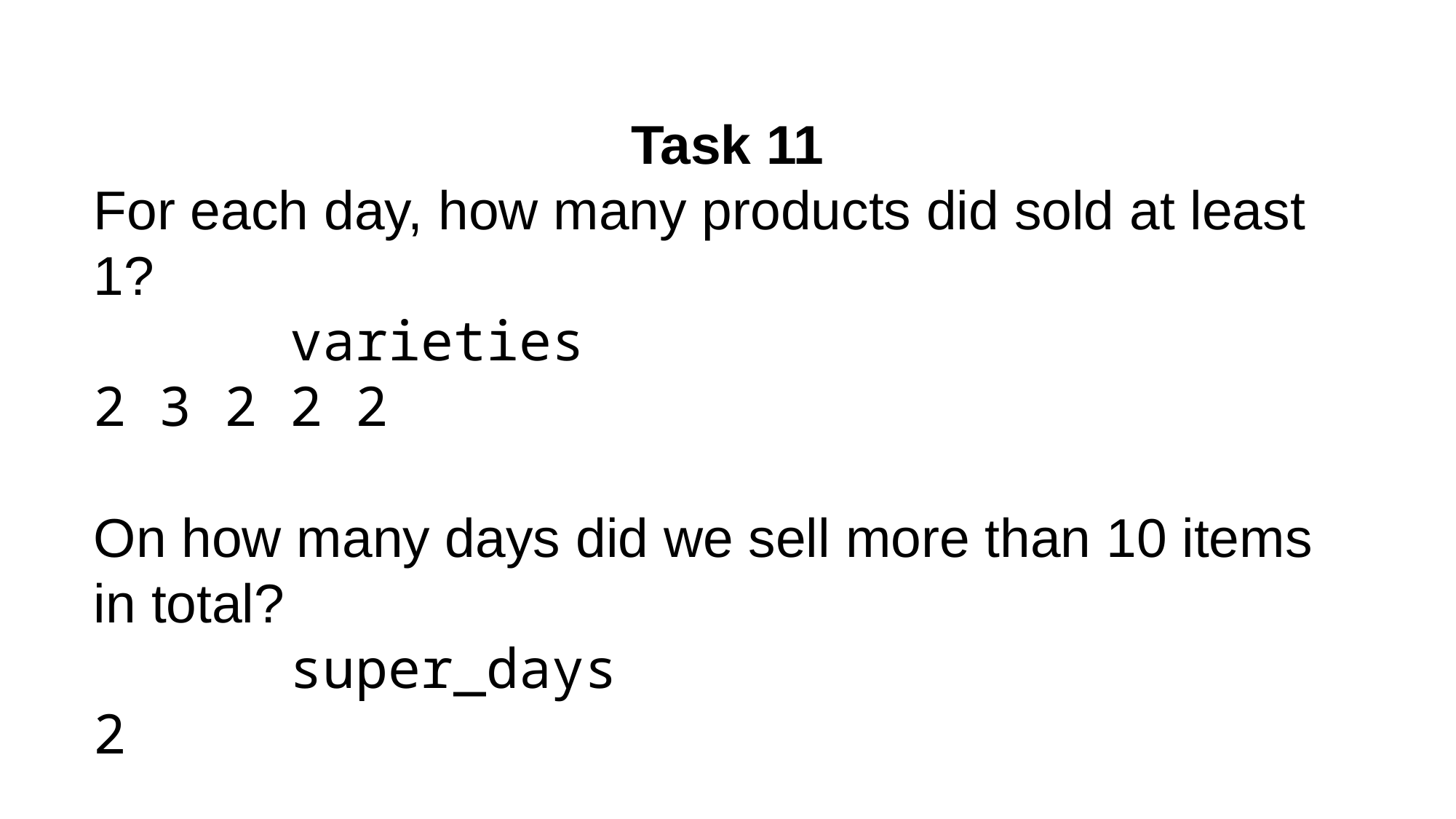

Task 11
For each day, how many products did sold at least 1?
      varieties
2 3 2 2 2

On how many days did we sell more than 10 items in total?
      super_days
2